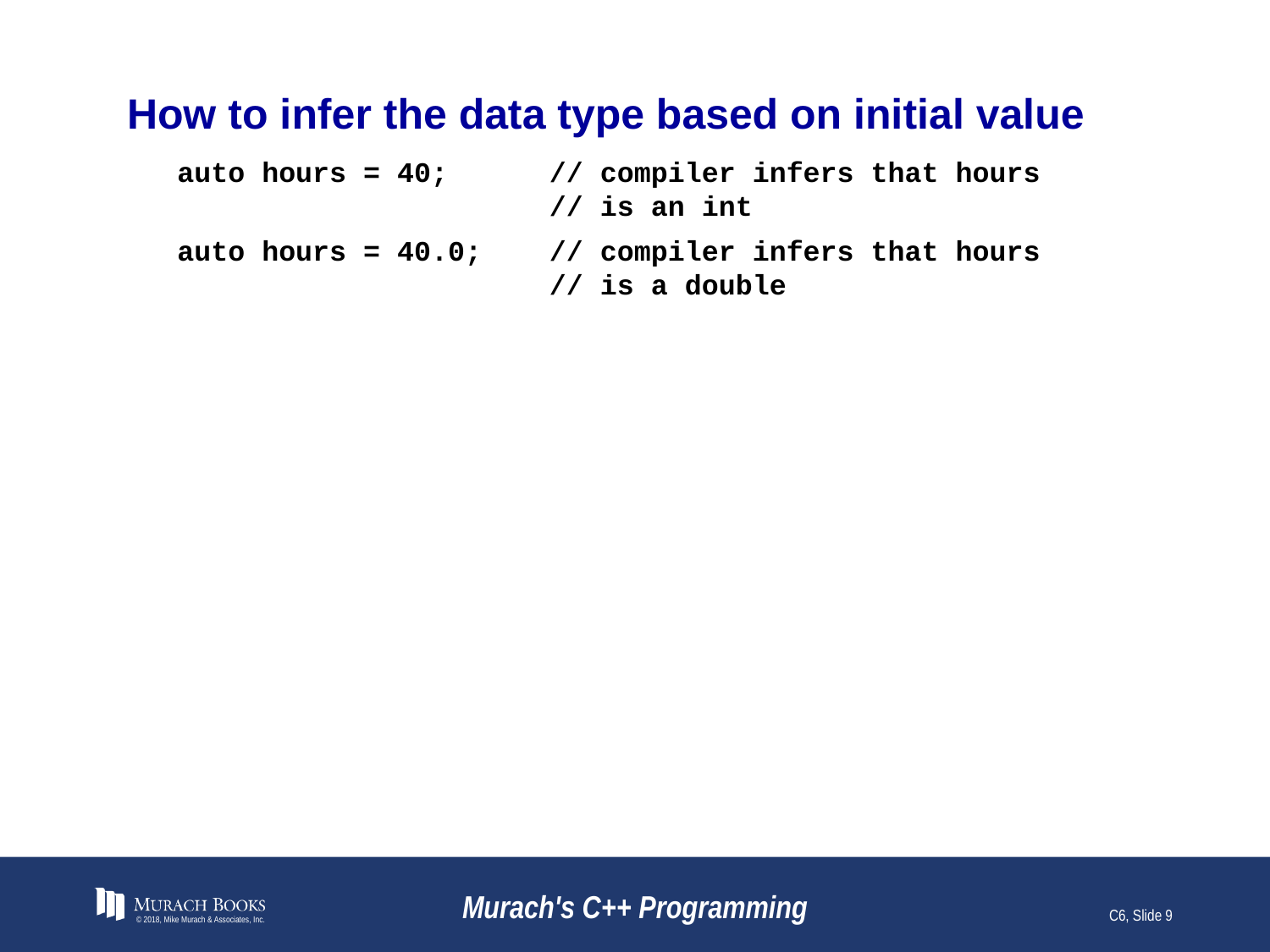

# How to infer the data type based on initial value
auto hours = 40;      // compiler infers that hours
                      // is an int
auto hours = 40.0;    // compiler infers that hours
                      // is a double

© 2018, Mike Murach & Associates, Inc.
Murach's C++ Programming

C6, Slide 9